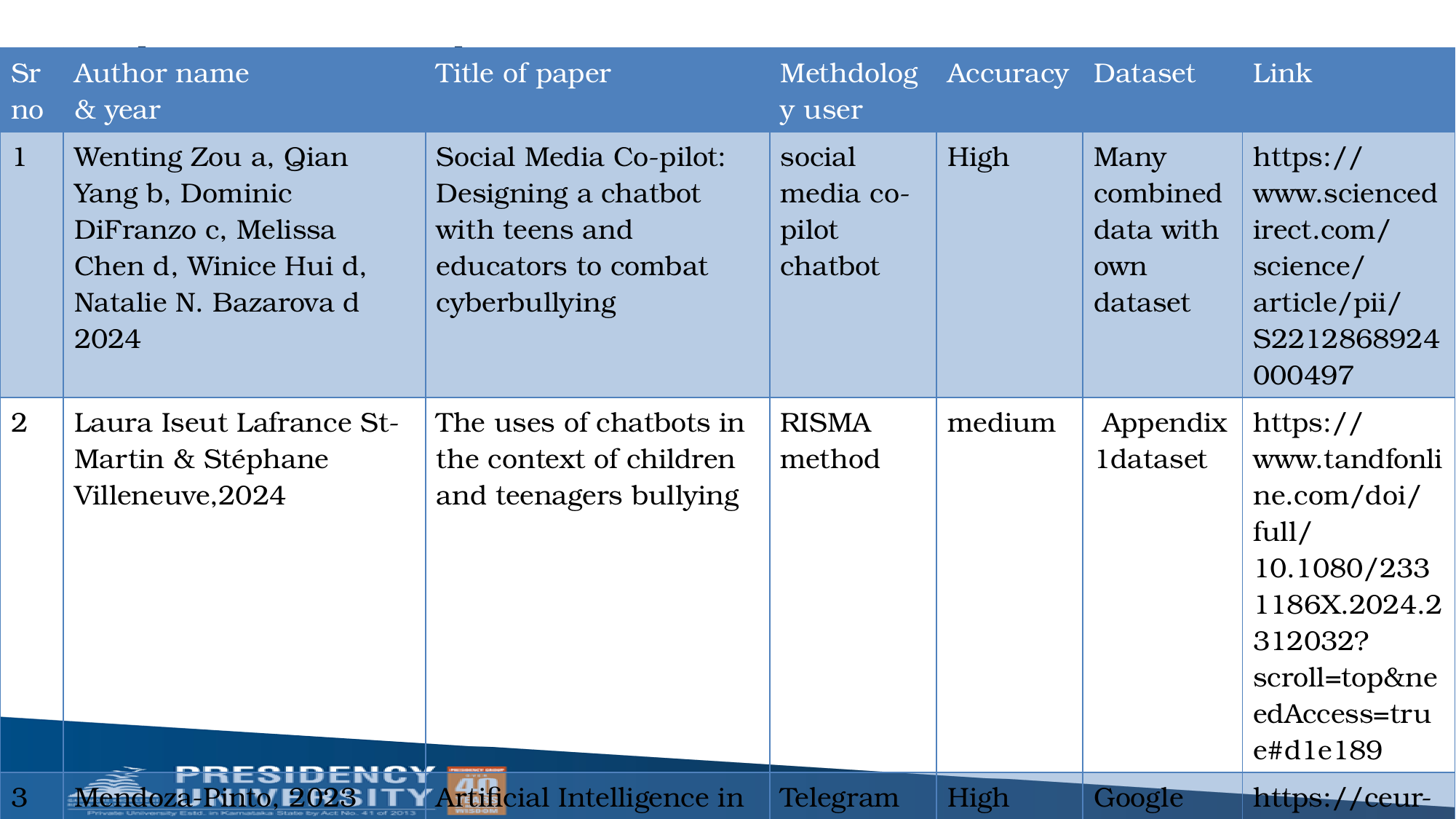

# Literature Review
| Sr no | Author name & year | Title of paper | Methdology user | Accuracy | Dataset | Link |
| --- | --- | --- | --- | --- | --- | --- |
| 1 | Wenting Zou a, Qian Yang b, Dominic DiFranzo c, Melissa Chen d, Winice Hui d, Natalie N. Bazarova d 2024 | Social Media Co-pilot: Designing a chatbot with teens and educators to combat cyberbullying | social media co-pilot chatbot | High | Many combined data with own dataset | https://www.sciencedirect.com/science/article/pii/S2212868924000497 |
| 2 | Laura Iseut Lafrance St-Martin & Stéphane Villeneuve,2024 | The uses of chatbots in the context of children and teenagers bullying | RISMA method | medium | Appendix 1dataset | https://www.tandfonline.com/doi/full/10.1080/2331186X.2024.2312032?scroll=top&needAccess=true#d1e189 |
| 3 | Mendoza-Pinto, 2023 | Artificial Intelligence in the Fight Against Bullying: Integration of ChatGPT in an Emotional Support Chatbo | Telegram platform and the GPT Chat model | High | Google sheet own dataset | https://ceur-ws.org/Vol-3691/paper30.pdf |
| 4 | Michael A. Hedderich, Natalie N. Bazarova, Wenting Zou, Ryun Shim, Xinda Ma, Qian YangAuthors,2024 | A Piece of Theatre: Investigating How Teachers Design LLM Chatbots to Assist Adolescent Cyberbullying Education | Artificial intelligence.LLM | High | Whatsapp data base | https://arxiv.org/pdf/2402.17456 |
| 5 | Yulia Kumar 1,\*,Kuan Huang 1,Angelo Perez 1,Guohao Yang 1,J. Jenny Li 1,Patricia Morreale 1,Dov Kruger 2 andRaymond Jiang,2024 | ias and Cyberbullying Detection and Data Generation Using Transformer Artificial Intelligence Models and Top Large Language Models | Hello GPT-4o | High | DeBERTa, Longformer, BigBird, HateBERT, MobileBERT, DistilBERT, BERT, RoBERTa, ELECTRA, and XLNet | https://www.mdpi.com/2079-9292/13/17/3431 |
| 6 |  |  |  |  |  |  |
| 7 |  |  |  |  |  |  |